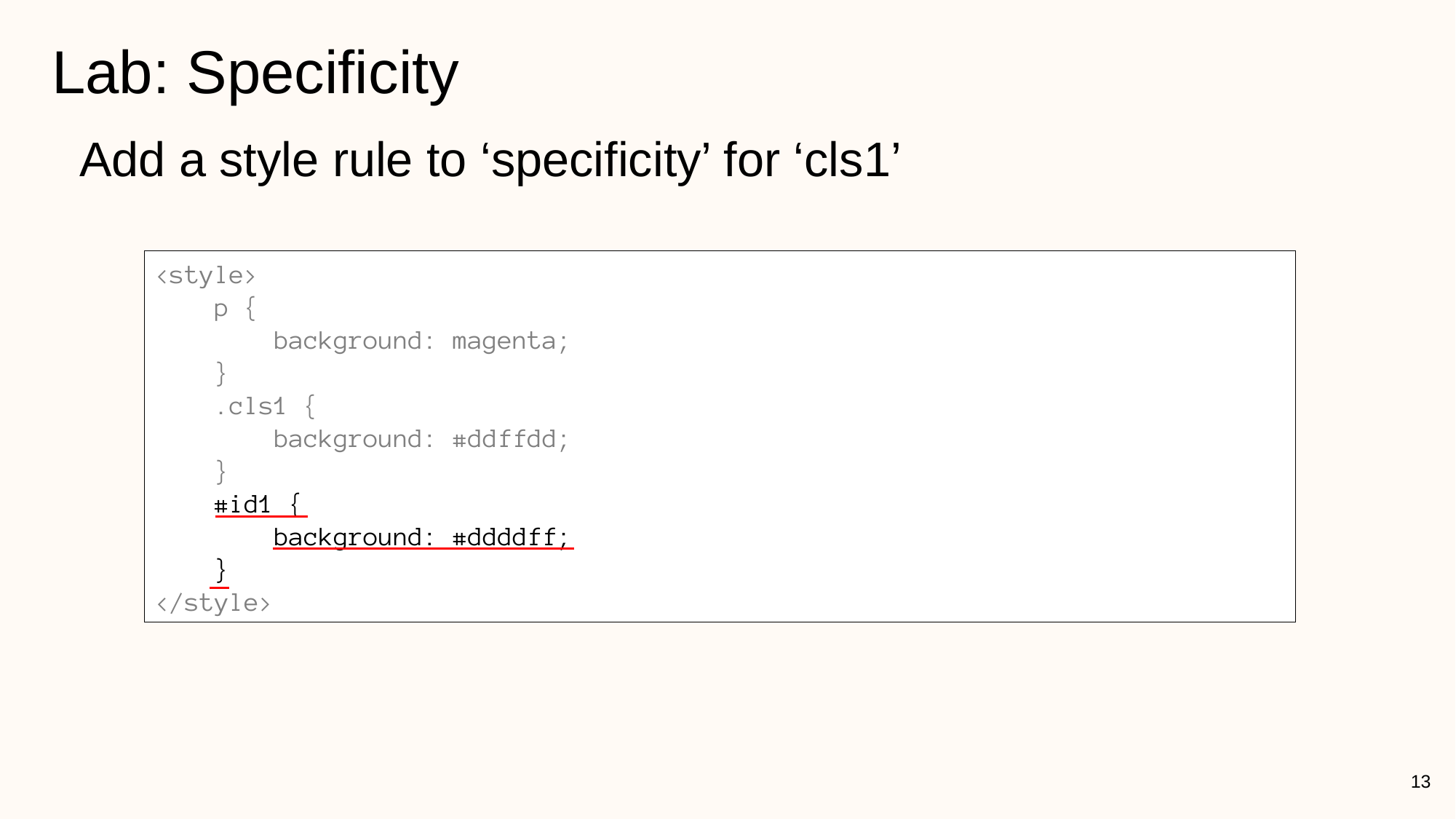

# Lab: Specificity
Add a style rule to ‘specificity’ for ‘cls1’
<style>
    p {
        background: magenta;
    }
    .cls1 {
        background: #ddffdd;
    }
</style>
<style>
    p {
        background: magenta;
    }
    .cls1 {
        background: #ddffdd;
    }
    #id1 {
        background: #ddddff;
    }
</style>
13